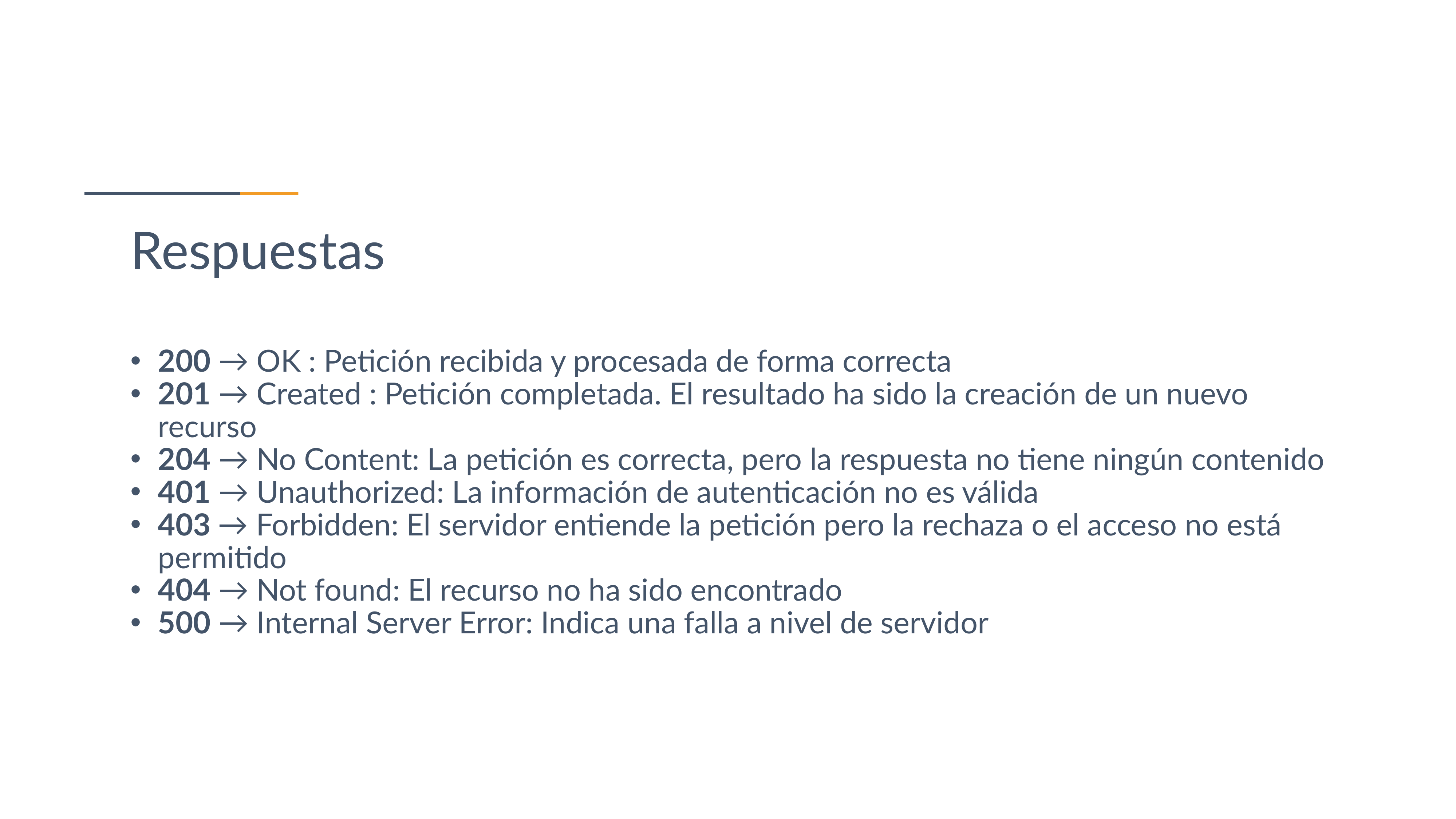

# Respuestas
200 → OK : Petición recibida y procesada de forma correcta
201 → Created : Petición completada. El resultado ha sido la creación de un nuevo recurso
204 → No Content: La petición es correcta, pero la respuesta no tiene ningún contenido
401 → Unauthorized: La información de autenticación no es válida
403 → Forbidden: El servidor entiende la petición pero la rechaza o el acceso no está permitido
404 → Not found: El recurso no ha sido encontrado
500 → Internal Server Error: Indica una falla a nivel de servidor